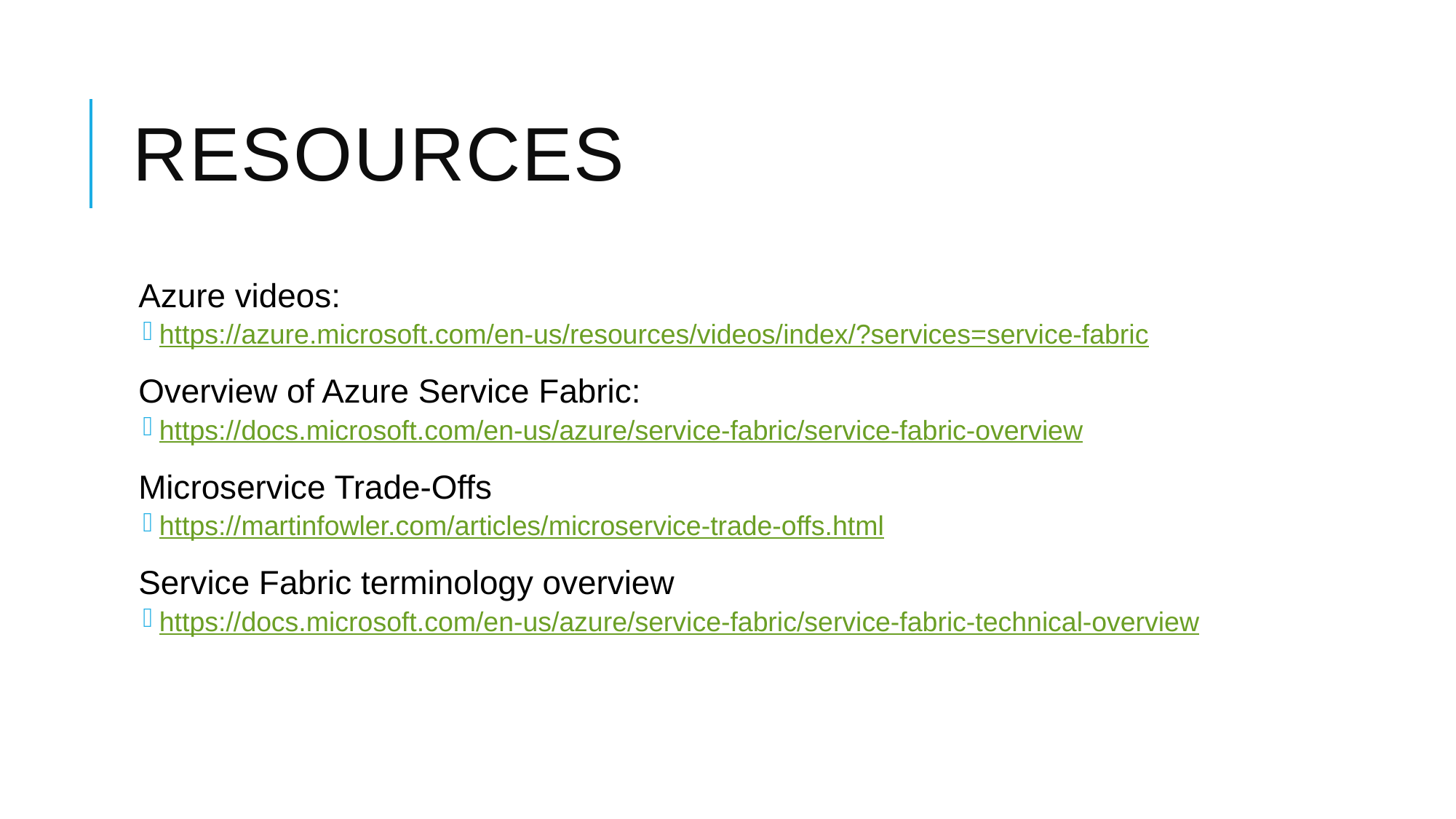

# Resources
Azure videos:
https://azure.microsoft.com/en-us/resources/videos/index/?services=service-fabric
Overview of Azure Service Fabric:
https://docs.microsoft.com/en-us/azure/service-fabric/service-fabric-overview
Microservice Trade-Offs
https://martinfowler.com/articles/microservice-trade-offs.html
Service Fabric terminology overview
https://docs.microsoft.com/en-us/azure/service-fabric/service-fabric-technical-overview